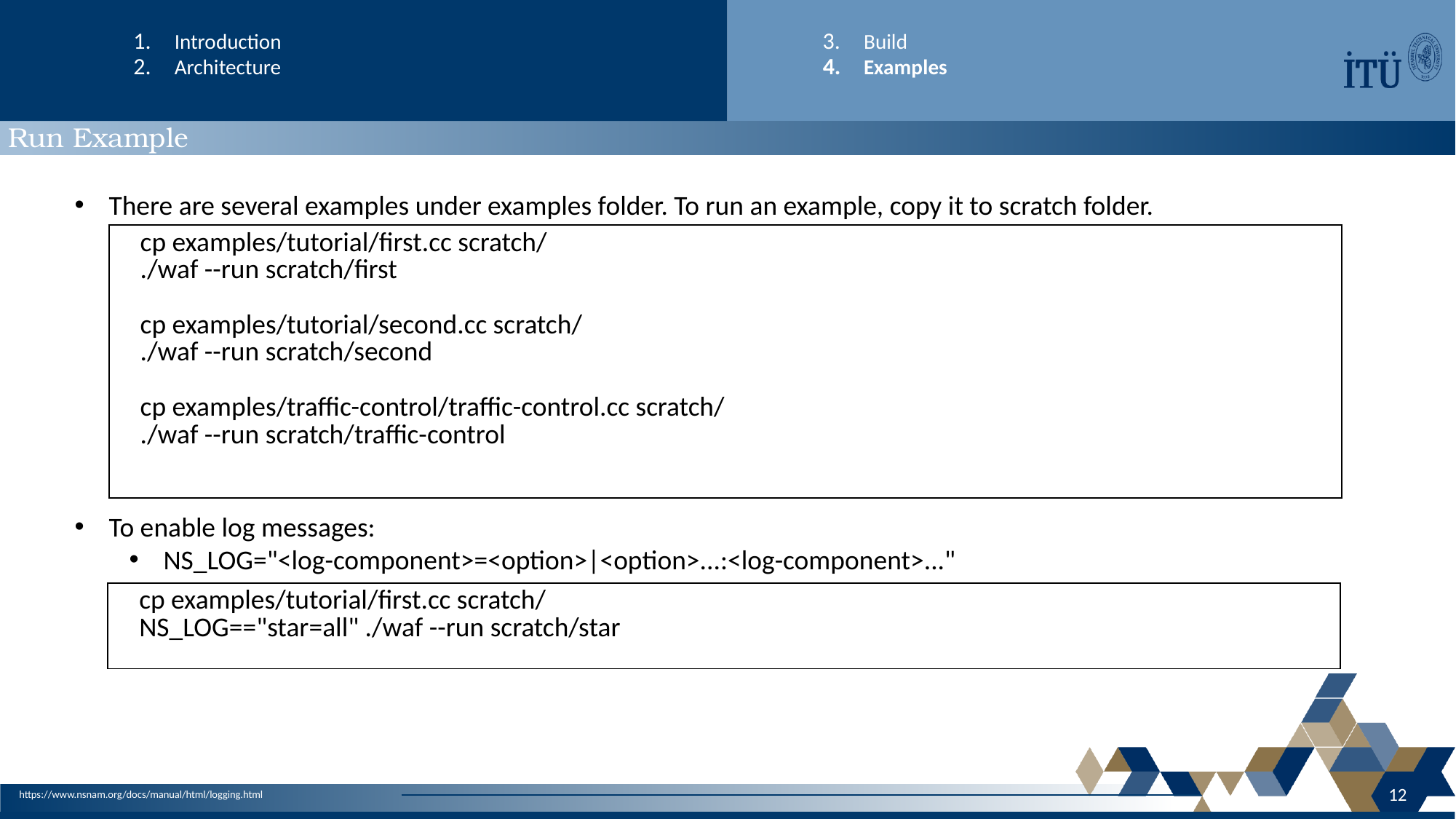

Introduction
Architecture
Build
Examples
Run Example

There are several examples under examples folder. To run an example, copy it to scratch folder.
| cp examples/tutorial/first.cc scratch/ ./waf --run scratch/first cp examples/tutorial/second.cc scratch/ ./waf --run scratch/second cp examples/traffic-control/traffic-control.cc scratch/ ./waf --run scratch/traffic-control |
| --- |
To enable log messages:
NS_LOG="<log-component>=<option>|<option>...:<log-component>..."
| cp examples/tutorial/first.cc scratch/ NS\_LOG=="star=all" ./waf --run scratch/star |
| --- |
12
https://www.nsnam.org/docs/manual/html/logging.html